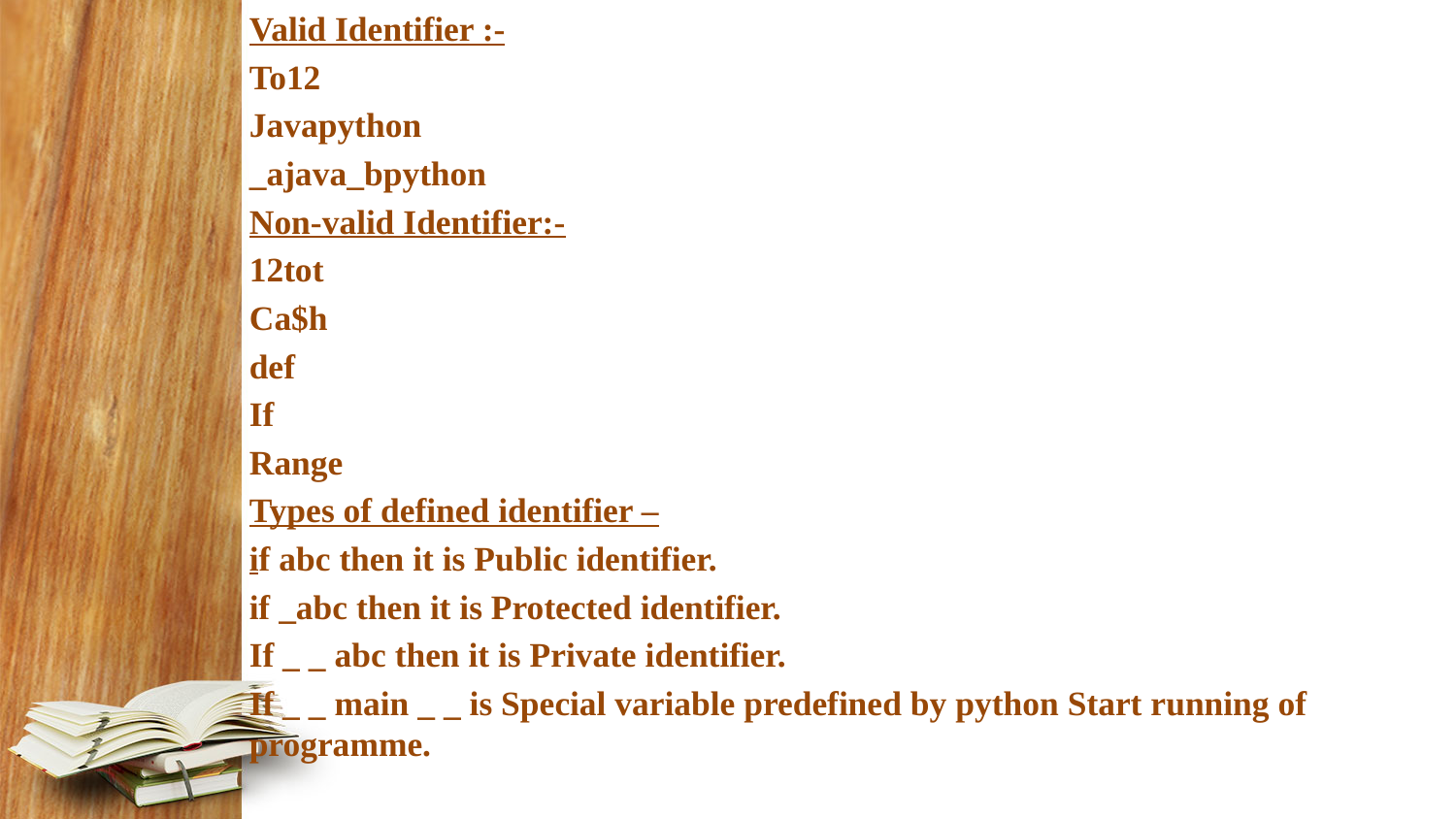

Valid Identifier :-
To12
Javapython
_ajava_bpython
Non-valid Identifier:-
12tot
Ca$h
def
If
Range
Types of defined identifier –
if abc then it is Public identifier.
if _abc then it is Protected identifier.
If _ _ abc then it is Private identifier.
If _ _ main _ _ is Special variable predefined by python Start running of programme.